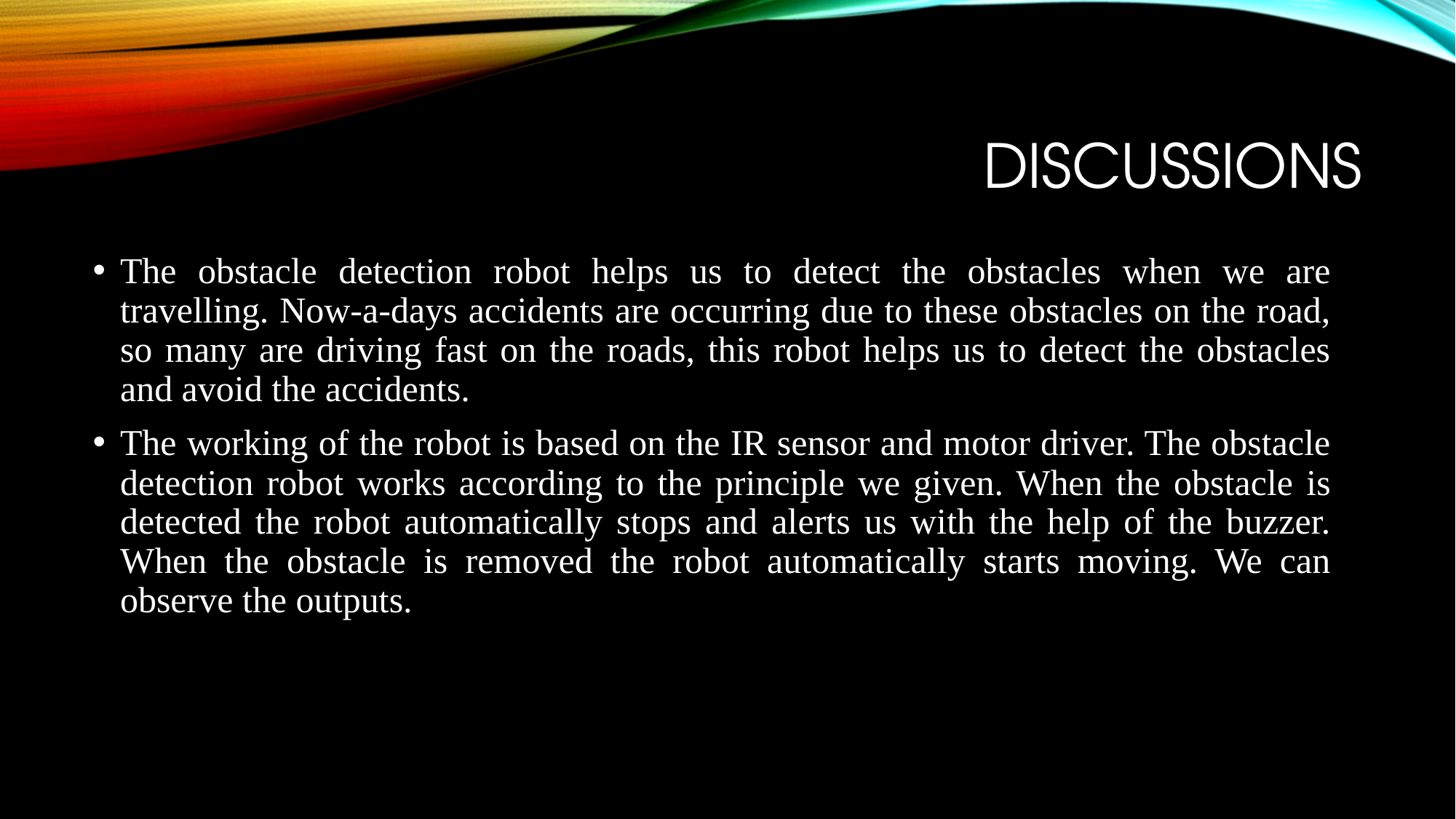

# discussions
The obstacle detection robot helps us to detect the obstacles when we are travelling. Now-a-days accidents are occurring due to these obstacles on the road, so many are driving fast on the roads, this robot helps us to detect the obstacles and avoid the accidents.
The working of the robot is based on the IR sensor and motor driver. The obstacle detection robot works according to the principle we given. When the obstacle is detected the robot automatically stops and alerts us with the help of the buzzer. When the obstacle is removed the robot automatically starts moving. We can observe the outputs.